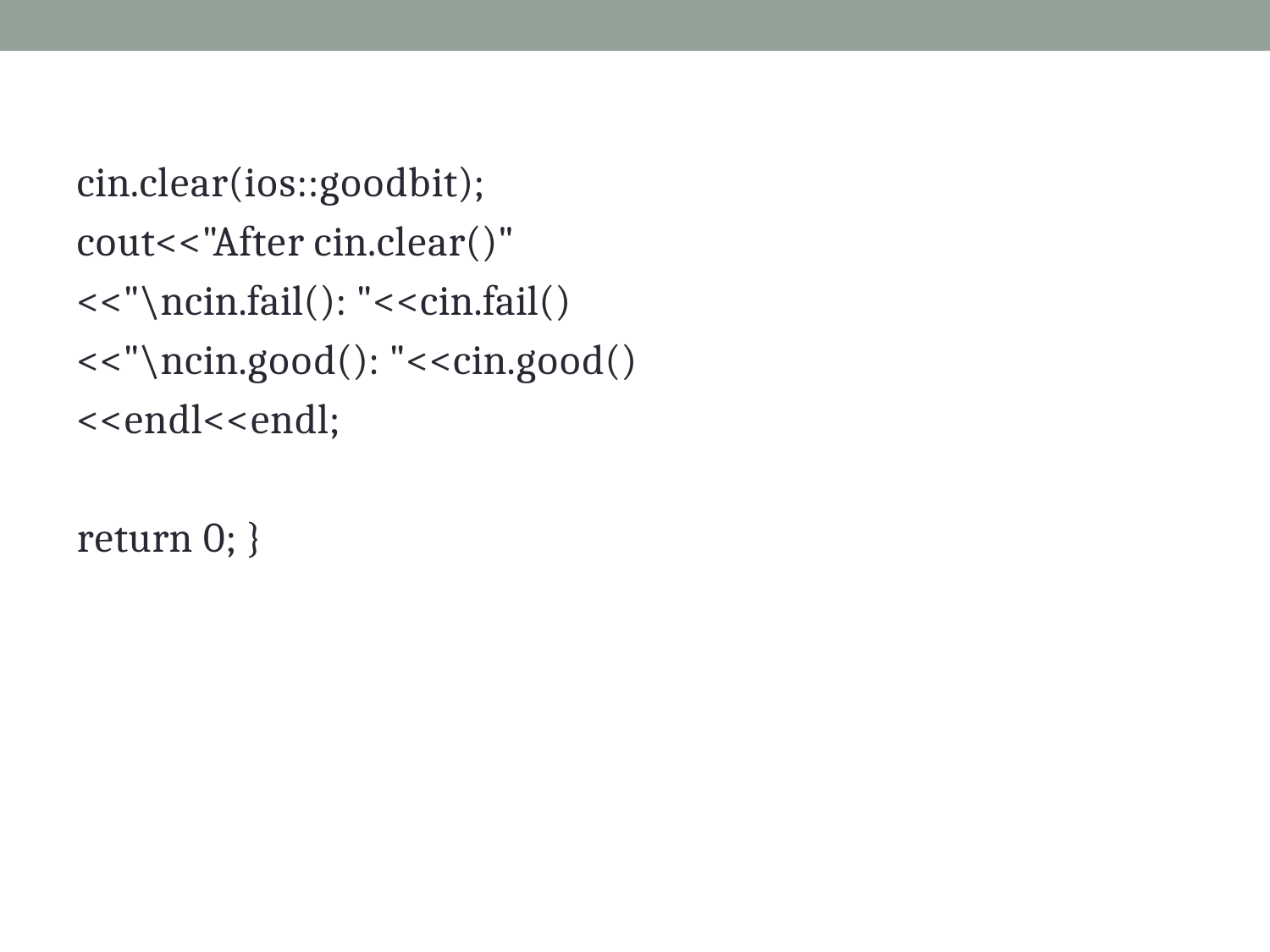

cin.clear(ios::goodbit);
cout<<"After cin.clear()"
<<"\ncin.fail(): "<<cin.fail()
<<"\ncin.good(): "<<cin.good()
<<endl<<endl;

return 0; }